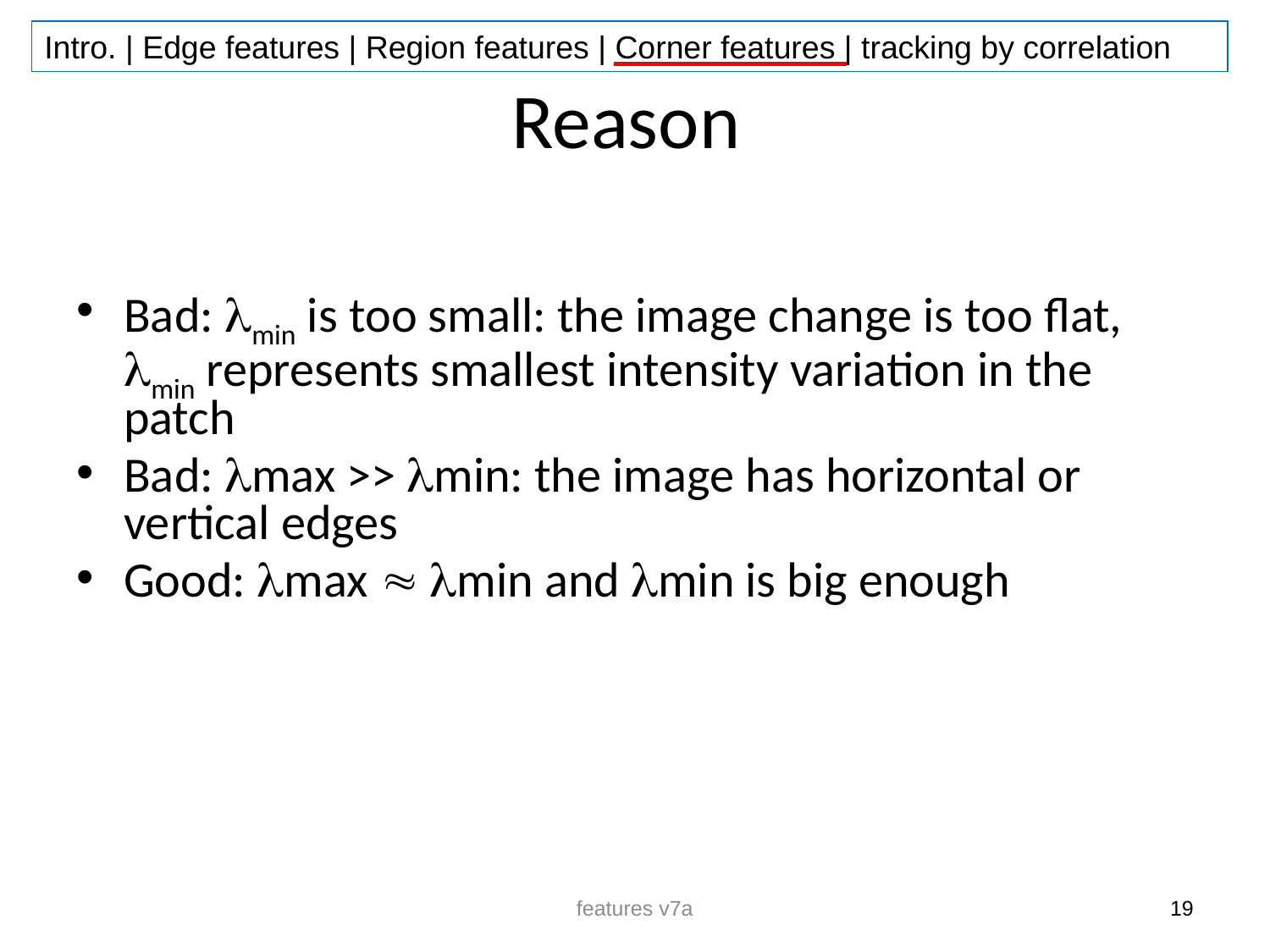

# Reason

Bad: λmin is too small: the image change is too flat, λmin represents smallest intensity variation in the patch
Bad: λmax >> λmin: the image has horizontal or vertical edges
Good: λmax ≈ λmin and λmin is big enough
features v7a
19